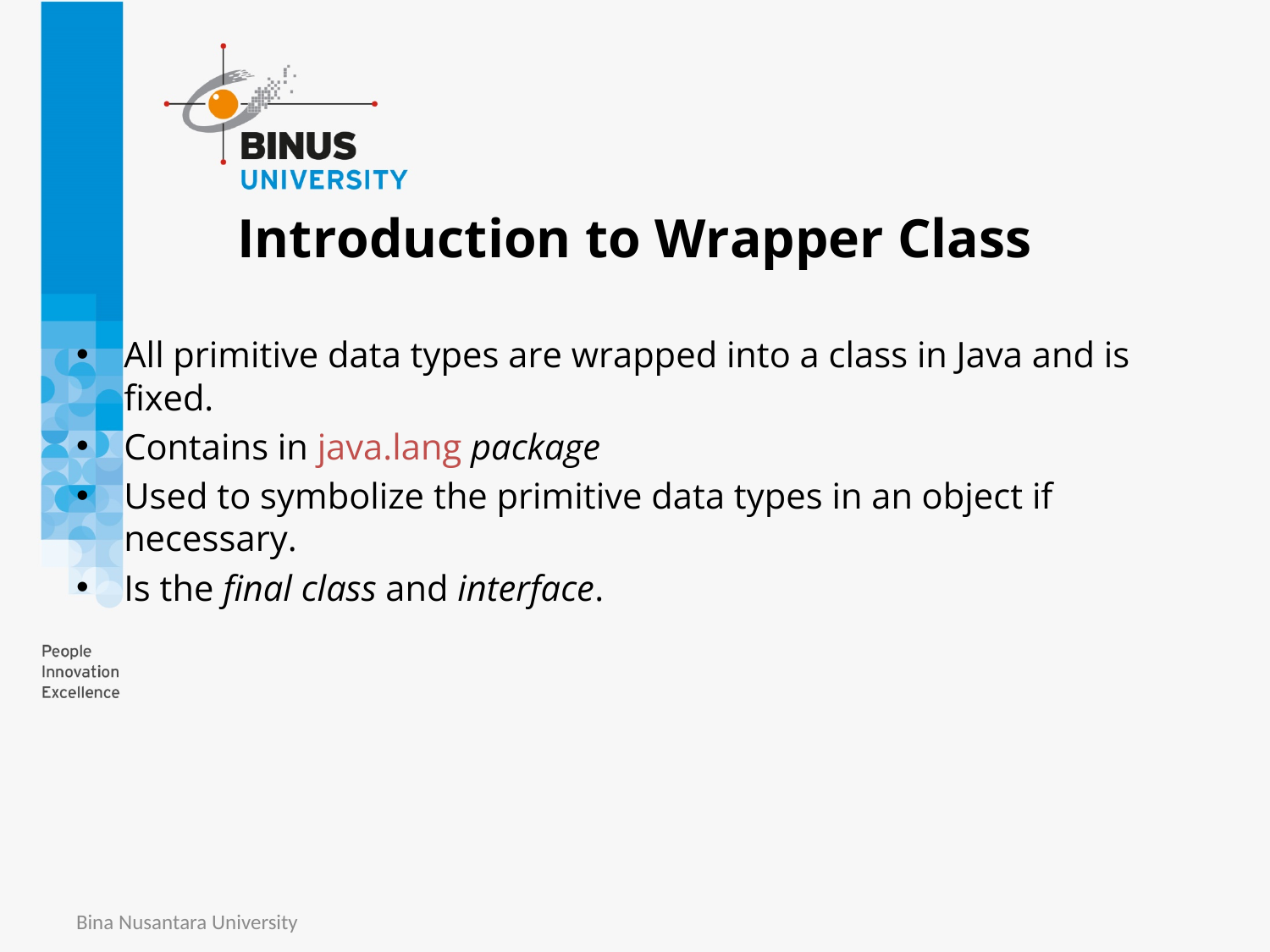

# Introduction to Wrapper Class
All primitive data types are wrapped into a class in Java and is fixed.
Contains in java.lang package
Used to symbolize the primitive data types in an object if necessary.
Is the final class and interface.
Bina Nusantara University